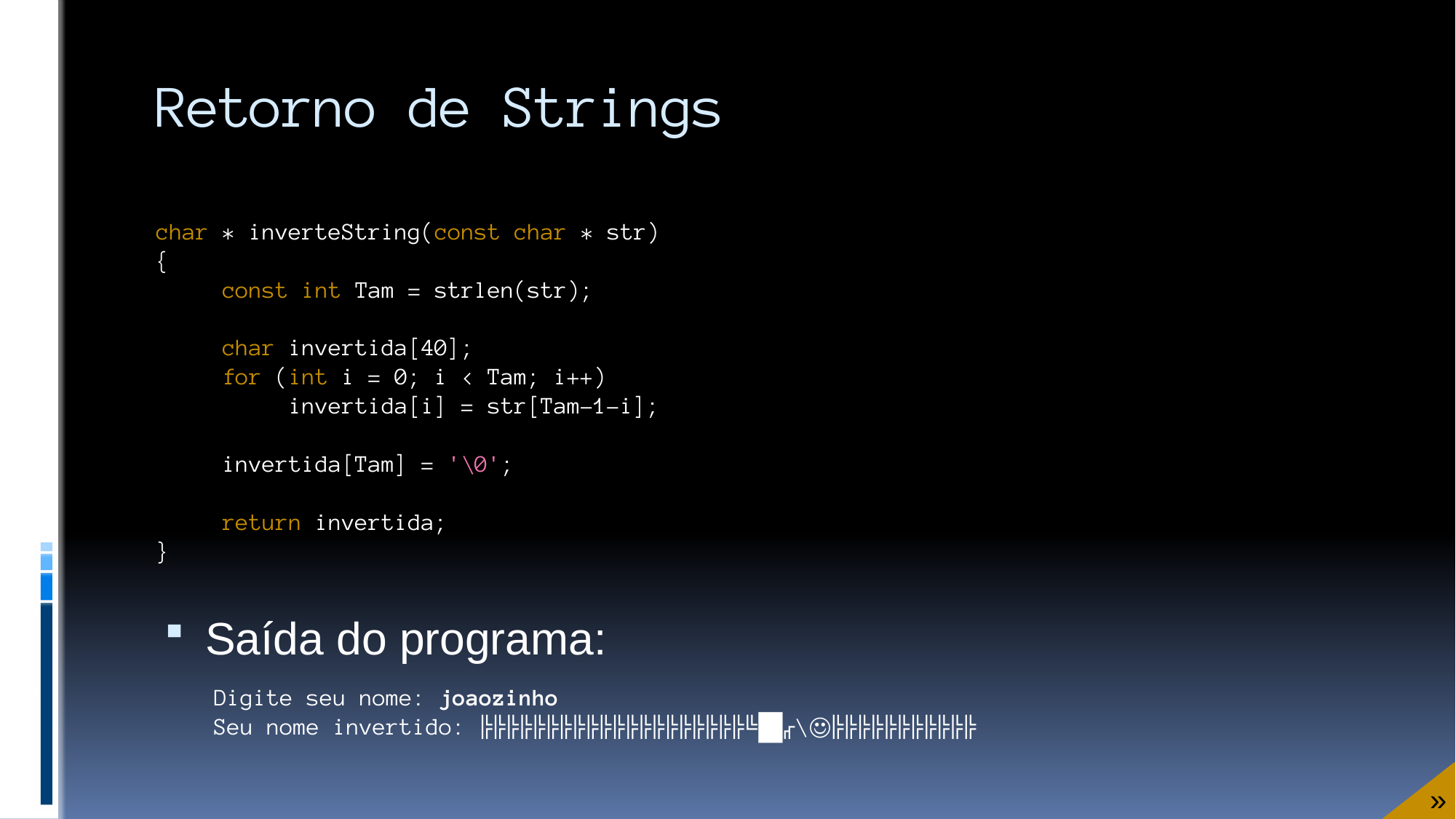

# Retorno de Strings
char * inverteString(const char * str)
{
     const int Tam = strlen(str);

     char invertida[40];
     for (int i = 0; i < Tam; i++)
          invertida[i] = str[Tam-1-i];

     invertida[Tam] = '\0';

     return invertida;
}

Saída do programa:
Digite seu nome: joaozinho
Seu nome invertido: ╠╠╠╠╠╠╠╠╠╠╠╠╠╠╠╠╠╠╠╠╚█╓\☺╠╠╠╠╠╠╠╠╠╠╠

»